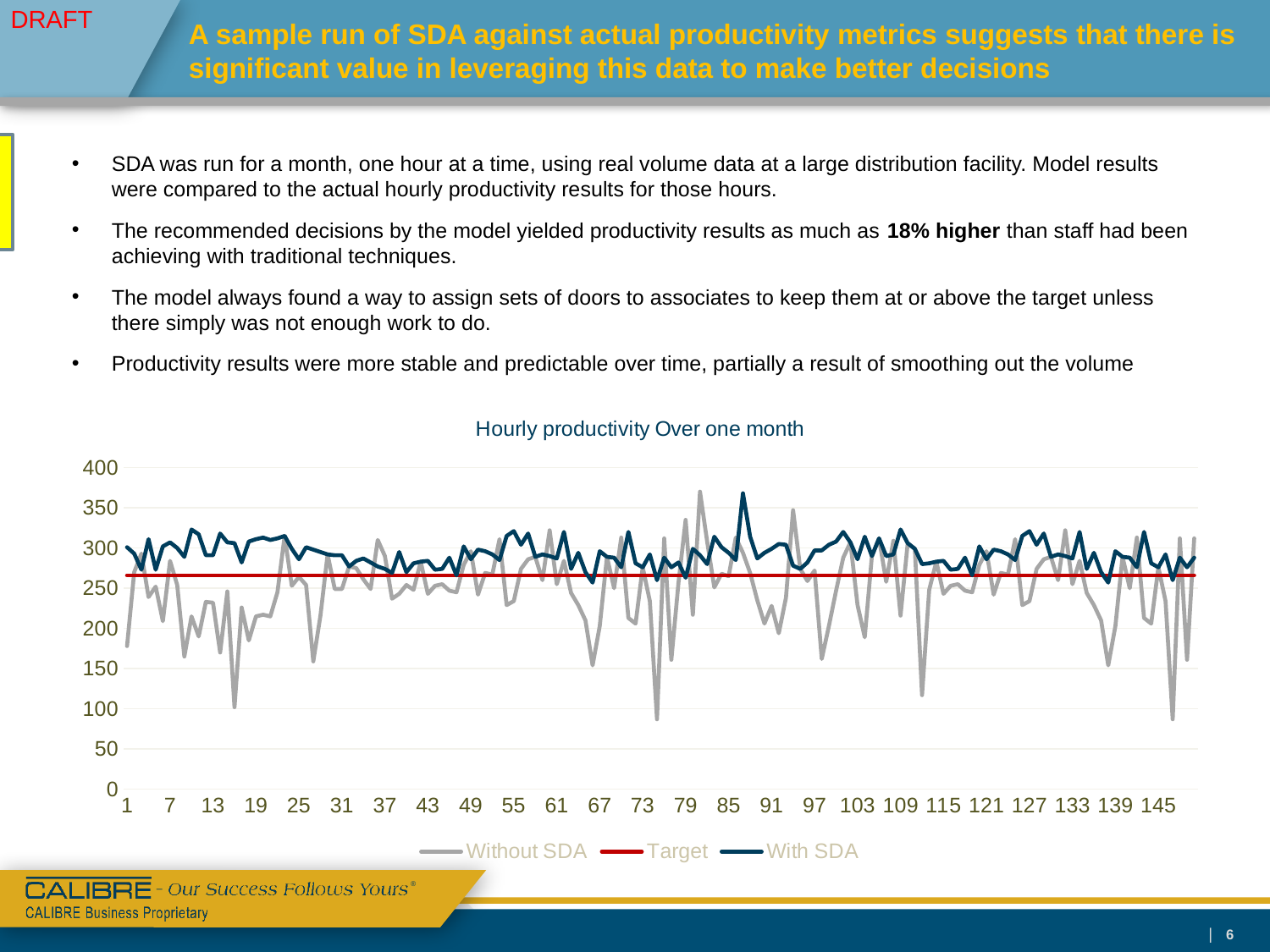

# A sample run of SDA against actual productivity metrics suggests that there is significant value in leveraging this data to make better decisions
Reduce text overall
SDA was run for a month, one hour at a time, using real volume data at a large distribution facility. Model results were compared to the actual hourly productivity results for those hours.
The recommended decisions by the model yielded productivity results as much as 18% higher than staff had been achieving with traditional techniques.
The model always found a way to assign sets of doors to associates to keep them at or above the target unless there simply was not enough work to do.
Productivity results were more stable and predictable over time, partially a result of smoothing out the volume

### Chart: Hourly productivity Over one month

| Category | Without SDA | Target | With SDA |
|---|---|---|---|
| 1 | 178.0 | 266.0 | 301.0 |
| 2 | 270.0 | 266.0 | 293.0 |
| 3 | 293.0 | 266.0 | 273.0 |
| 4 | 239.0 | 266.0 | 311.0 |
| 5 | 252.0 | 266.0 | 273.0 |
| 6 | 209.0 | 266.0 | 302.0 |
| 7 | 284.0 | 266.0 | 307.0 |
| 8 | 254.0 | 266.0 | 300.0 |
| 9 | 165.0 | 266.0 | 289.0 |
| 10 | 215.0 | 266.0 | 323.0 |
| 11 | 190.0 | 266.0 | 317.0 |
| 12 | 233.0 | 266.0 | 291.0 |
| 13 | 232.0 | 266.0 | 291.0 |
| 14 | 170.0 | 266.0 | 318.0 |
| 15 | 246.0 | 266.0 | 307.0 |
| 16 | 102.0 | 266.0 | 306.0 |
| 17 | 226.0 | 266.0 | 282.0 |
| 18 | 185.0 | 266.0 | 308.0 |
| 19 | 215.0 | 266.0 | 311.0 |
| 20 | 217.0 | 266.0 | 313.0 |
| 21 | 215.0 | 266.0 | 310.0 |
| 22 | 245.0 | 266.0 | 312.0 |
| 23 | 315.0 | 266.0 | 315.0 |
| 24 | 253.0 | 266.0 | 299.0 |
| 25 | 264.0 | 266.0 | 286.0 |
| 26 | 254.0 | 266.0 | 301.0 |
| 27 | 159.0 | 266.0 | 298.0 |
| 28 | 216.0 | 266.0 | 295.0 |
| 29 | 292.0 | 266.0 | 292.0 |
| 30 | 249.0 | 266.0 | 291.0 |
| 31 | 249.0 | 266.0 | 291.0 |
| 32 | 277.0 | 266.0 | 277.0 |
| 33 | 275.0 | 266.0 | 284.0 |
| 34 | 261.0 | 266.0 | 287.0 |
| 35 | 249.0 | 266.0 | 282.0 |
| 36 | 310.0 | 266.0 | 277.0 |
| 37 | 290.0 | 266.0 | 274.0 |
| 38 | 237.0 | 266.0 | 269.0 |
| 39 | 243.0 | 266.0 | 295.0 |
| 40 | 254.0 | 266.0 | 270.0 |
| 41 | 248.0 | 266.0 | 281.0 |
| 42 | 283.0 | 266.0 | 283.0 |
| 43 | 243.0 | 266.0 | 284.0 |
| 44 | 253.0 | 266.0 | 273.0 |
| 45 | 255.0 | 266.0 | 274.0 |
| 46 | 247.0 | 266.0 | 288.0 |
| 47 | 245.0 | 266.0 | 266.0 |
| 48 | 279.0 | 266.0 | 302.0 |
| 49 | 296.0 | 266.0 | 286.0 |
| 50 | 242.0 | 266.0 | 298.0 |
| 51 | 269.0 | 266.0 | 296.0 |
| 52 | 267.0 | 266.0 | 292.0 |
| 53 | 311.0 | 266.0 | 285.0 |
| 54 | 229.0 | 266.0 | 315.0 |
| 55 | 234.0 | 266.0 | 321.0 |
| 56 | 274.0 | 266.0 | 304.0 |
| 57 | 286.0 | 266.0 | 318.0 |
| 58 | 289.0 | 266.0 | 289.0 |
| 59 | 260.0 | 266.0 | 292.0 |
| 60 | 322.0 | 266.0 | 290.0 |
| 61 | 255.0 | 266.0 | 287.0 |
| 62 | 284.0 | 266.0 | 320.0 |
| 63 | 244.0 | 266.0 | 274.0 |
| 64 | 229.0 | 266.0 | 294.0 |
| 65 | 210.0 | 266.0 | 270.0 |
| 66 | 154.0 | 266.0 | 257.0 |
| 67 | 203.0 | 266.0 | 296.0 |
| 68 | 289.0 | 266.0 | 289.0 |
| 69 | 250.0 | 266.0 | 288.0 |
| 70 | 313.0 | 266.0 | 276.0 |
| 71 | 213.0 | 266.0 | 320.0 |
| 72 | 206.0 | 266.0 | 281.0 |
| 73 | 276.0 | 266.0 | 276.0 |
| 74 | 234.0 | 266.0 | 292.0 |
| 75 | 87.0 | 266.0 | 260.0 |
| 76 | 312.0 | 266.0 | 288.0 |
| 77 | 161.0 | 266.0 | 276.0 |
| 78 | 257.0 | 266.0 | 282.0 |
| 79 | 335.0 | 266.0 | 263.0 |
| 80 | 217.0 | 266.0 | 299.0 |
| 81 | 370.0 | 266.0 | 291.0 |
| 82 | 308.0 | 266.0 | 280.0 |
| 83 | 251.0 | 266.0 | 314.0 |
| 84 | 268.0 | 266.0 | 301.0 |
| 85 | 265.0 | 266.0 | 294.0 |
| 86 | 313.0 | 266.0 | 285.0 |
| 87 | 294.0 | 266.0 | 368.0 |
| 88 | 269.0 | 266.0 | 314.0 |
| 89 | 235.0 | 266.0 | 287.0 |
| 90 | 206.0 | 266.0 | 294.0 |
| 91 | 228.0 | 266.0 | 299.0 |
| 92 | 194.0 | 266.0 | 305.0 |
| 93 | 238.0 | 266.0 | 304.0 |
| 94 | 347.0 | 266.0 | 278.0 |
| 95 | 274.0 | 266.0 | 274.0 |
| 96 | 259.0 | 266.0 | 282.0 |
| 97 | 272.0 | 266.0 | 297.0 |
| 98 | 162.0 | 266.0 | 297.0 |
| 99 | 203.0 | 266.0 | 304.0 |
| 100 | 247.0 | 266.0 | 308.0 |
| 101 | 288.0 | 266.0 | 320.0 |
| 102 | 307.0 | 266.0 | 307.0 |
| 103 | 229.0 | 266.0 | 286.0 |
| 104 | 189.0 | 266.0 | 314.0 |
| 105 | 290.0 | 266.0 | 290.0 |
| 106 | 312.0 | 266.0 | 312.0 |
| 107 | 258.0 | 266.0 | 290.0 |
| 108 | 309.0 | 266.0 | 292.0 |
| 109 | 216.0 | 266.0 | 323.0 |
| 110 | 306.0 | 266.0 | 306.0 |
| 111 | 299.0 | 266.0 | 299.0 |
| 112 | 117.0 | 266.0 | 280.0 |
| 113 | 248.0 | 266.0 | 281.0 |
| 114 | 283.0 | 266.0 | 283.0 |
| 115 | 243.0 | 266.0 | 284.0 |
| 116 | 253.0 | 266.0 | 273.0 |
| 117 | 255.0 | 266.0 | 274.0 |
| 118 | 247.0 | 266.0 | 288.0 |
| 119 | 245.0 | 266.0 | 266.0 |
| 120 | 279.0 | 266.0 | 302.0 |
| 121 | 296.0 | 266.0 | 286.0 |
| 122 | 242.0 | 266.0 | 298.0 |
| 123 | 269.0 | 266.0 | 296.0 |
| 124 | 267.0 | 266.0 | 292.0 |
| 125 | 311.0 | 266.0 | 285.0 |
| 126 | 229.0 | 266.0 | 315.0 |
| 127 | 234.0 | 266.0 | 321.0 |
| 128 | 274.0 | 266.0 | 304.0 |
| 129 | 286.0 | 266.0 | 318.0 |
| 130 | 289.0 | 266.0 | 289.0 |
| 131 | 260.0 | 266.0 | 292.0 |
| 132 | 322.0 | 266.0 | 290.0 |
| 133 | 255.0 | 266.0 | 287.0 |
| 134 | 284.0 | 266.0 | 320.0 |
| 135 | 244.0 | 266.0 | 274.0 |
| 136 | 229.0 | 266.0 | 294.0 |
| 137 | 210.0 | 266.0 | 270.0 |
| 138 | 154.0 | 266.0 | 257.0 |
| 139 | 203.0 | 266.0 | 296.0 |
| 140 | 289.0 | 266.0 | 289.0 |
| 141 | 250.0 | 266.0 | 288.0 |
| 142 | 313.0 | 266.0 | 276.0 |
| 143 | 213.0 | 266.0 | 320.0 |
| 144 | 206.0 | 266.0 | 281.0 |
| 145 | 276.0 | 266.0 | 276.0 |
| 146 | 234.0 | 266.0 | 292.0 |
| 147 | 87.0 | 266.0 | 260.0 |
| 148 | 312.0 | 266.0 | 288.0 |
| 149 | 161.0 | 266.0 | 276.0 |
| 150 | 312.0 | 266.0 | 288.0 |